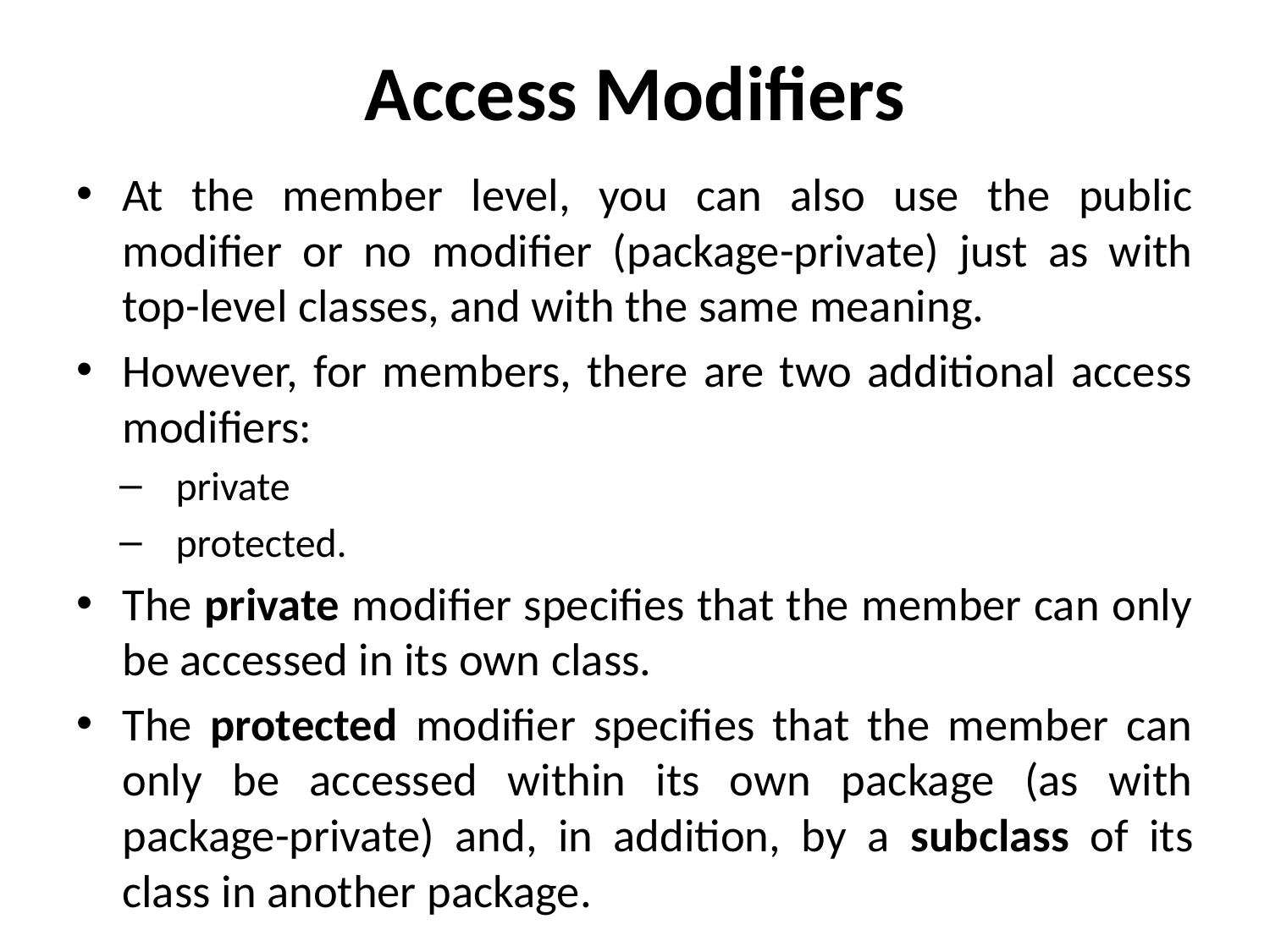

# Access Modifiers
At the member level, you can also use the public modifier or no modifier (package-private) just as with top-level classes, and with the same meaning.
However, for members, there are two additional access modifiers:
private
protected.
The private modifier specifies that the member can only be accessed in its own class.
The protected modifier specifies that the member can only be accessed within its own package (as with package-private) and, in addition, by a subclass of its class in another package.